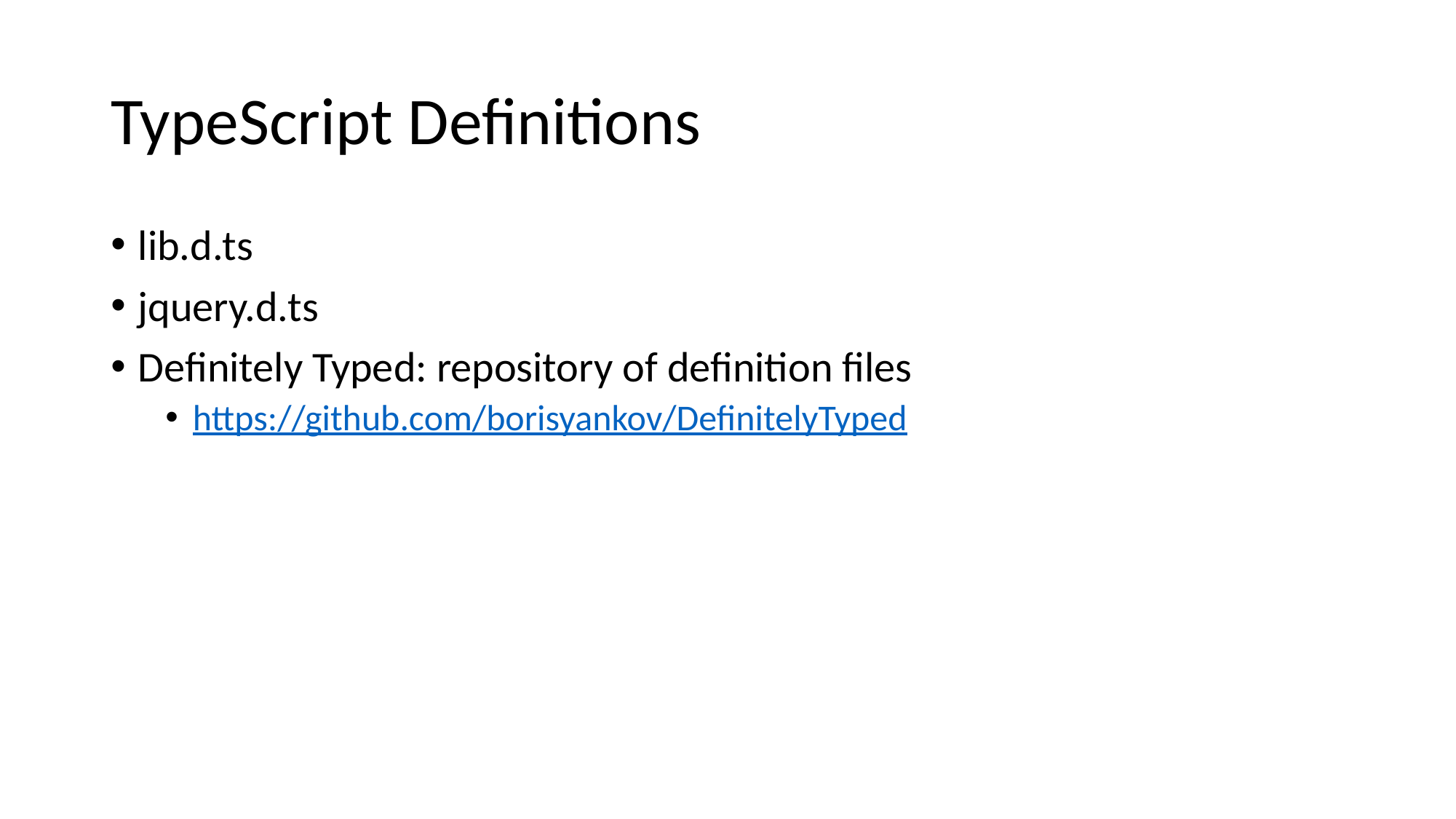

# TypeScript Definitions
lib.d.ts
jquery.d.ts
Definitely Typed: repository of definition files
https://github.com/borisyankov/DefinitelyTyped